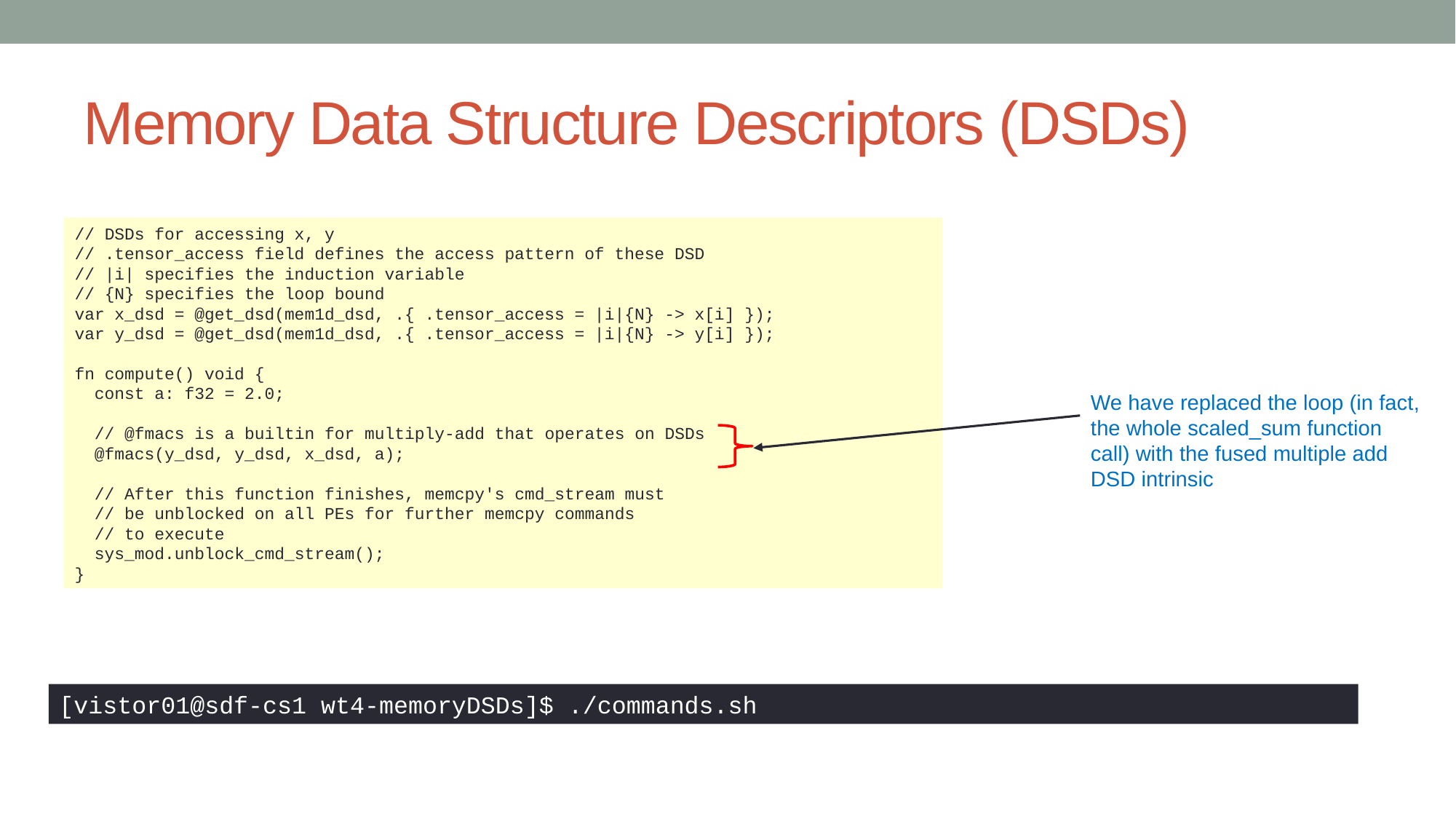

# Memory Data Structure Descriptors (DSDs)
// DSDs for accessing x, y
// .tensor_access field defines the access pattern of these DSD
// |i| specifies the induction variable
// {N} specifies the loop bound
var x_dsd = @get_dsd(mem1d_dsd, .{ .tensor_access = |i|{N} -> x[i] });
var y_dsd = @get_dsd(mem1d_dsd, .{ .tensor_access = |i|{N} -> y[i] });

fn compute() void {
  const a: f32 = 2.0;

  // @fmacs is a builtin for multiply-add that operates on DSDs
  @fmacs(y_dsd, y_dsd, x_dsd, a);

  // After this function finishes, memcpy's cmd_stream must
  // be unblocked on all PEs for further memcpy commands
  // to execute
  sys_mod.unblock_cmd_stream();
}
We have replaced the loop (in fact, the whole scaled_sum function call) with the fused multiple add DSD intrinsic

[vistor01@sdf-cs1 wt4-memoryDSDs]$ ./commands.sh